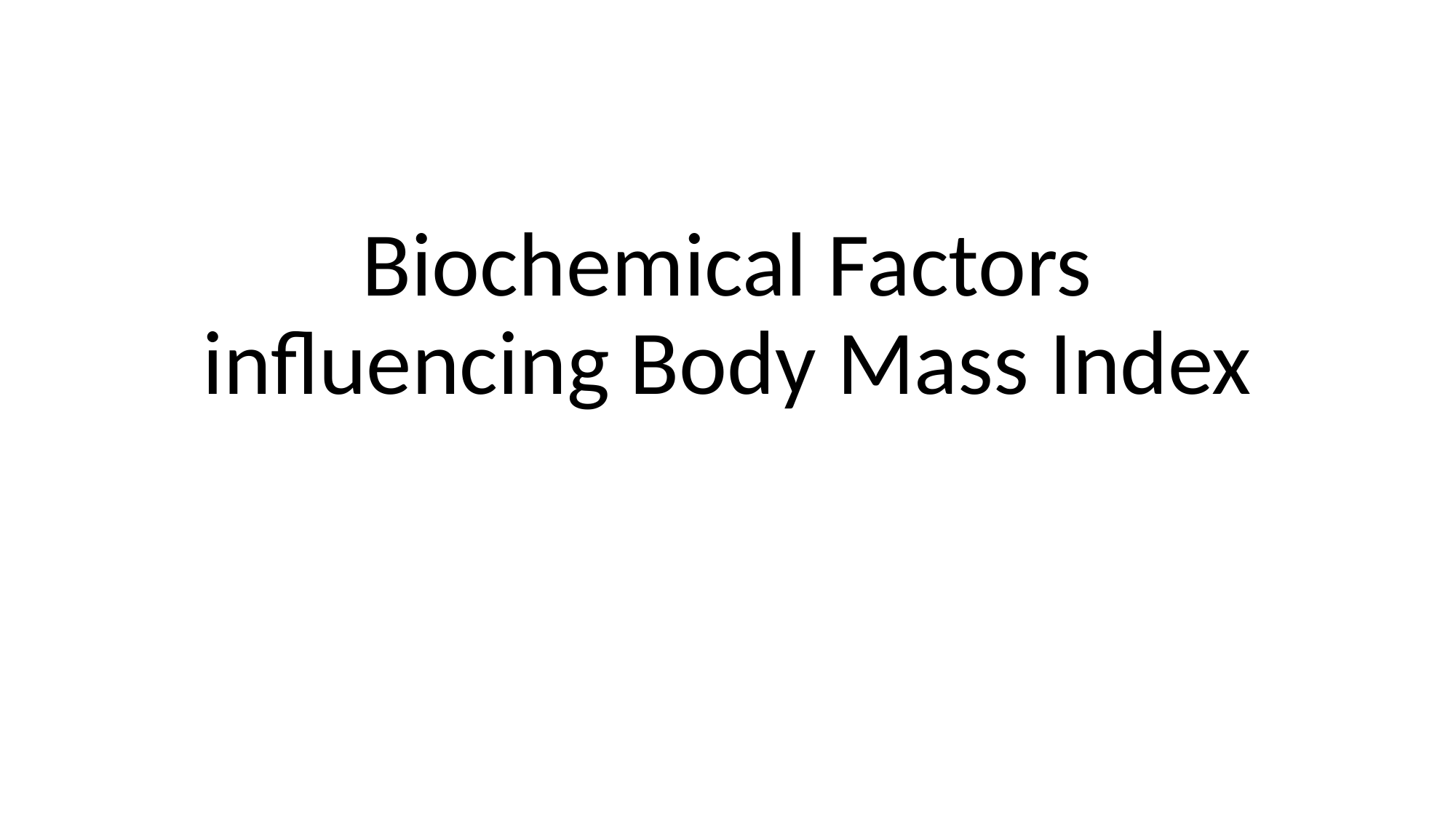

# Biochemical Factors influencing Body Mass Index